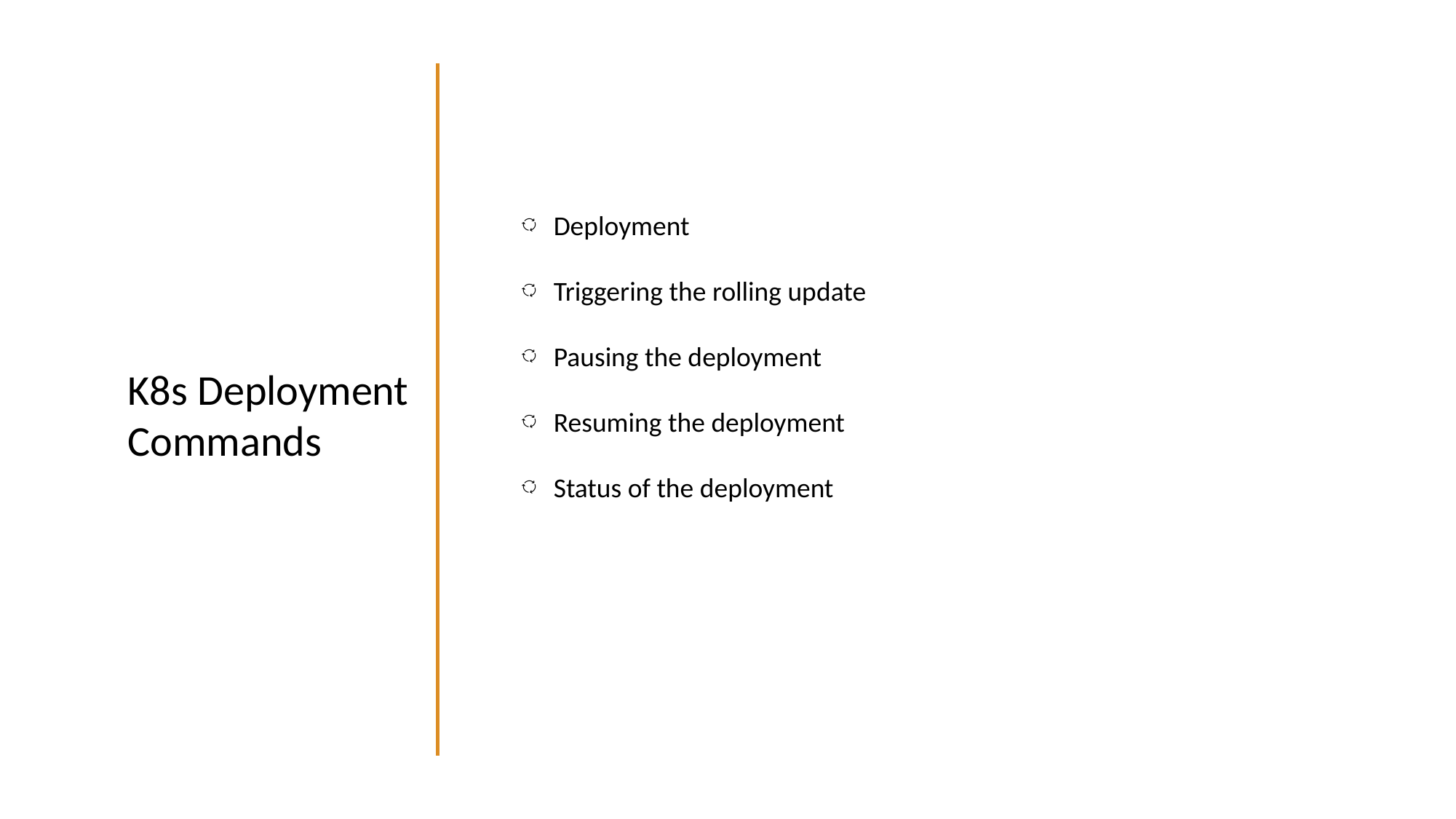

Deployment
Triggering the rolling update
Pausing the deployment
Resuming the deployment
Status of the deployment
K8s Deployment Commands